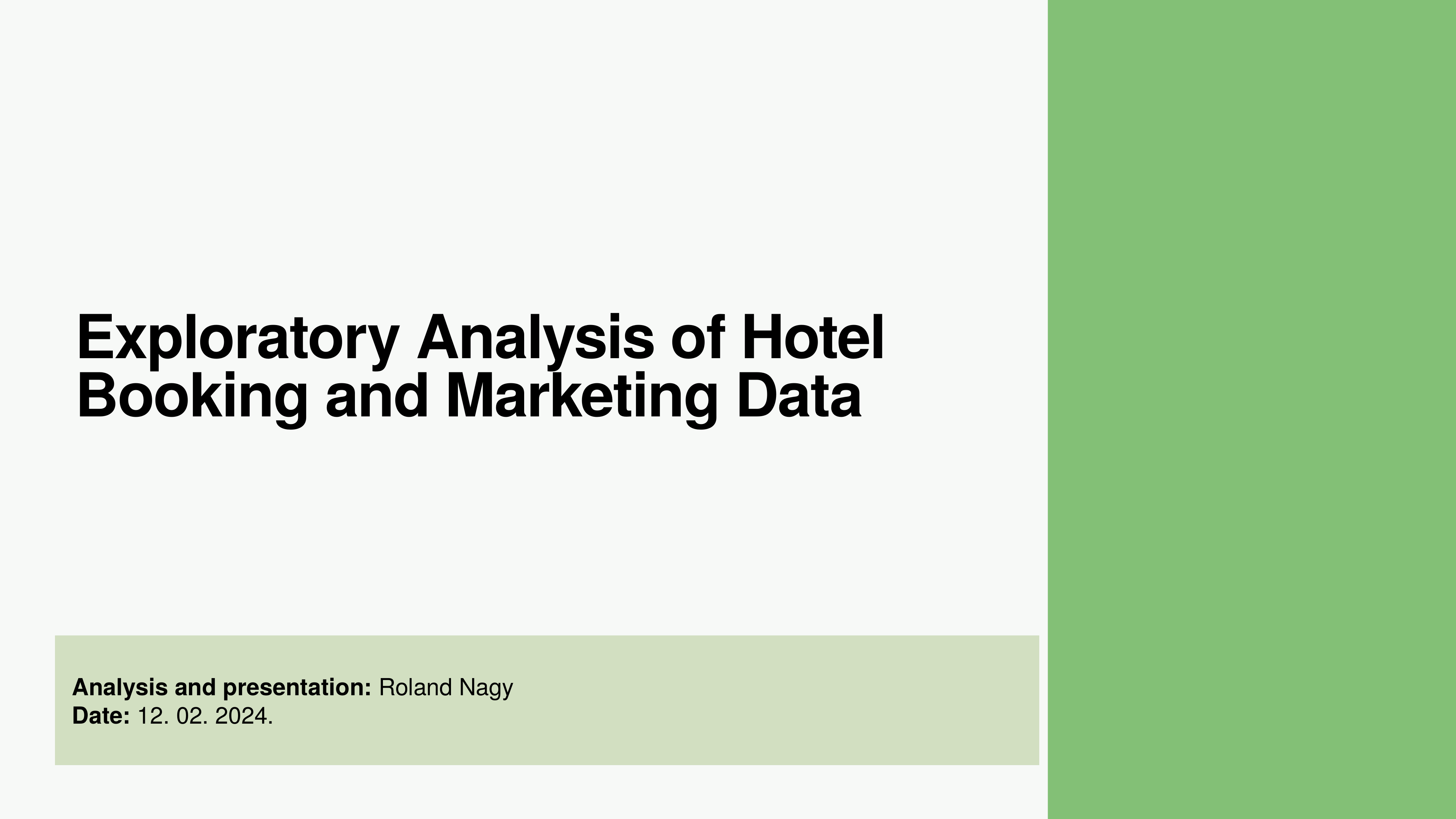

# Exploratory Analysis of Hotel Booking and Marketing Data

Analysis and presentation: Roland Nagy
Date: 12. 02. 2024.